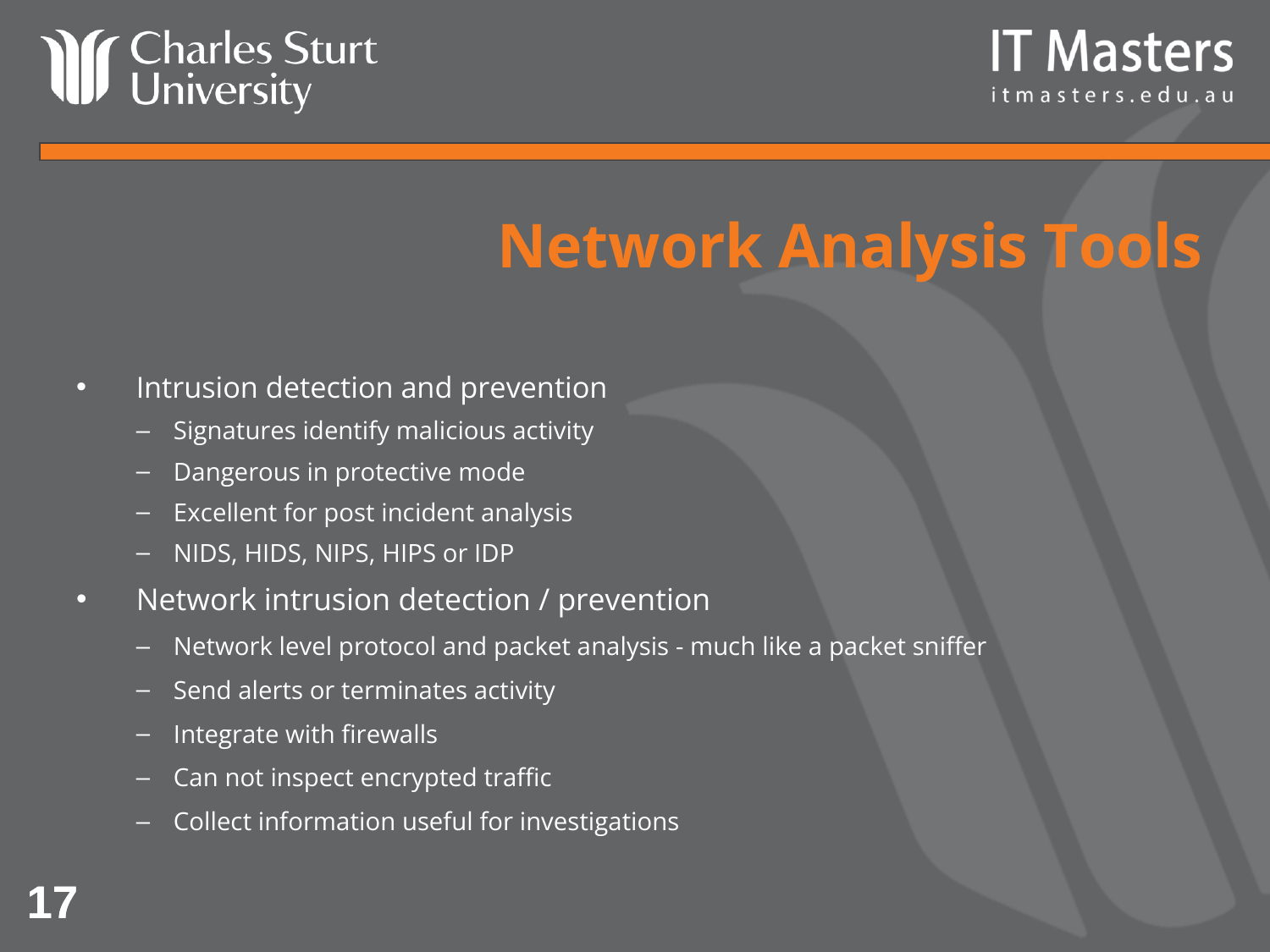

# Network Analysis Tools
Intrusion detection and prevention
Signatures identify malicious activity
Dangerous in protective mode
Excellent for post incident analysis
NIDS, HIDS, NIPS, HIPS or IDP
Network intrusion detection / prevention
Network level protocol and packet analysis - much like a packet sniffer
Send alerts or terminates activity
Integrate with firewalls
Can not inspect encrypted traffic
Collect information useful for investigations